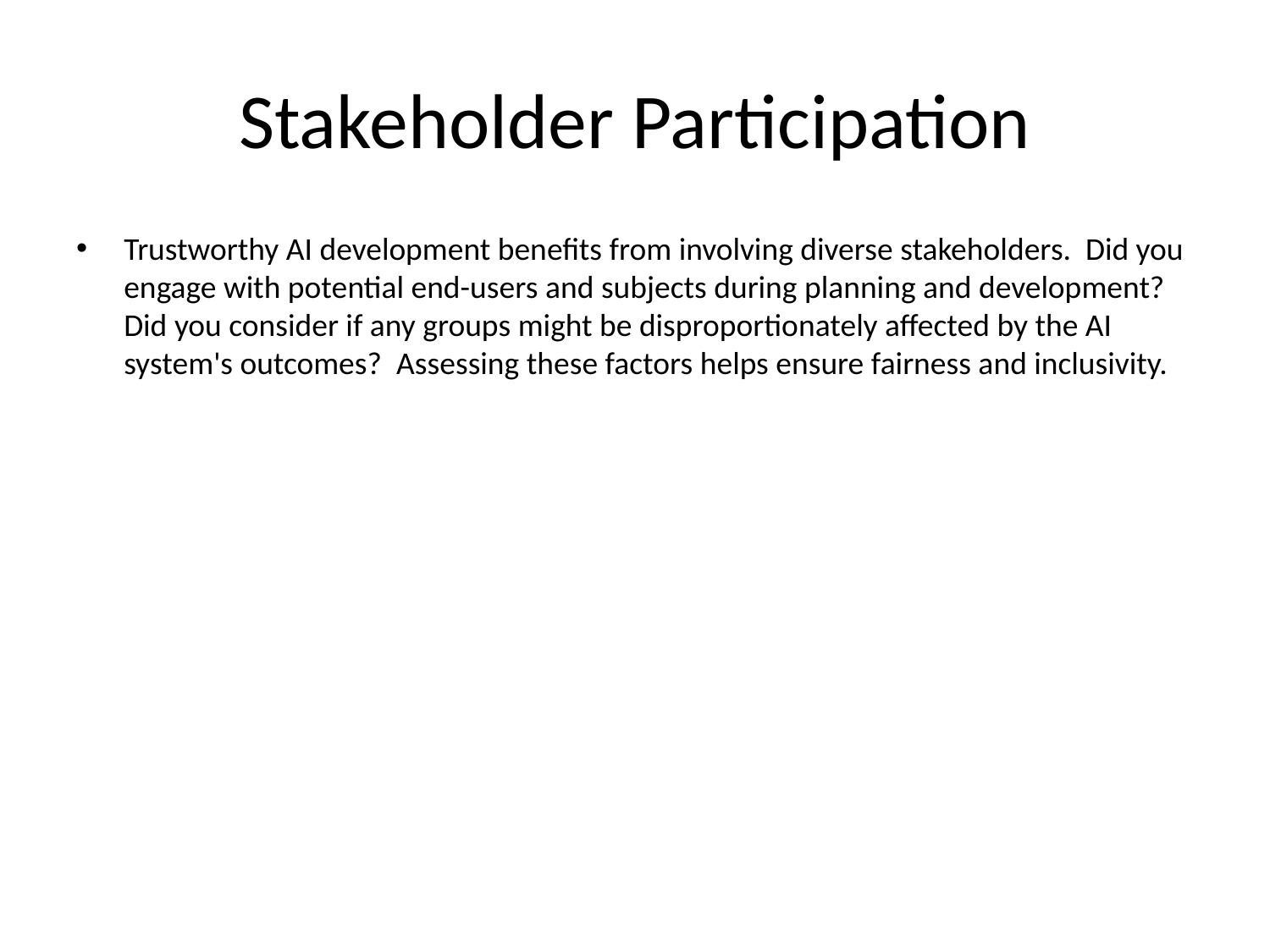

# Stakeholder Participation
Trustworthy AI development benefits from involving diverse stakeholders.  Did you engage with potential end-users and subjects during planning and development?  Did you consider if any groups might be disproportionately affected by the AI system's outcomes?  Assessing these factors helps ensure fairness and inclusivity.